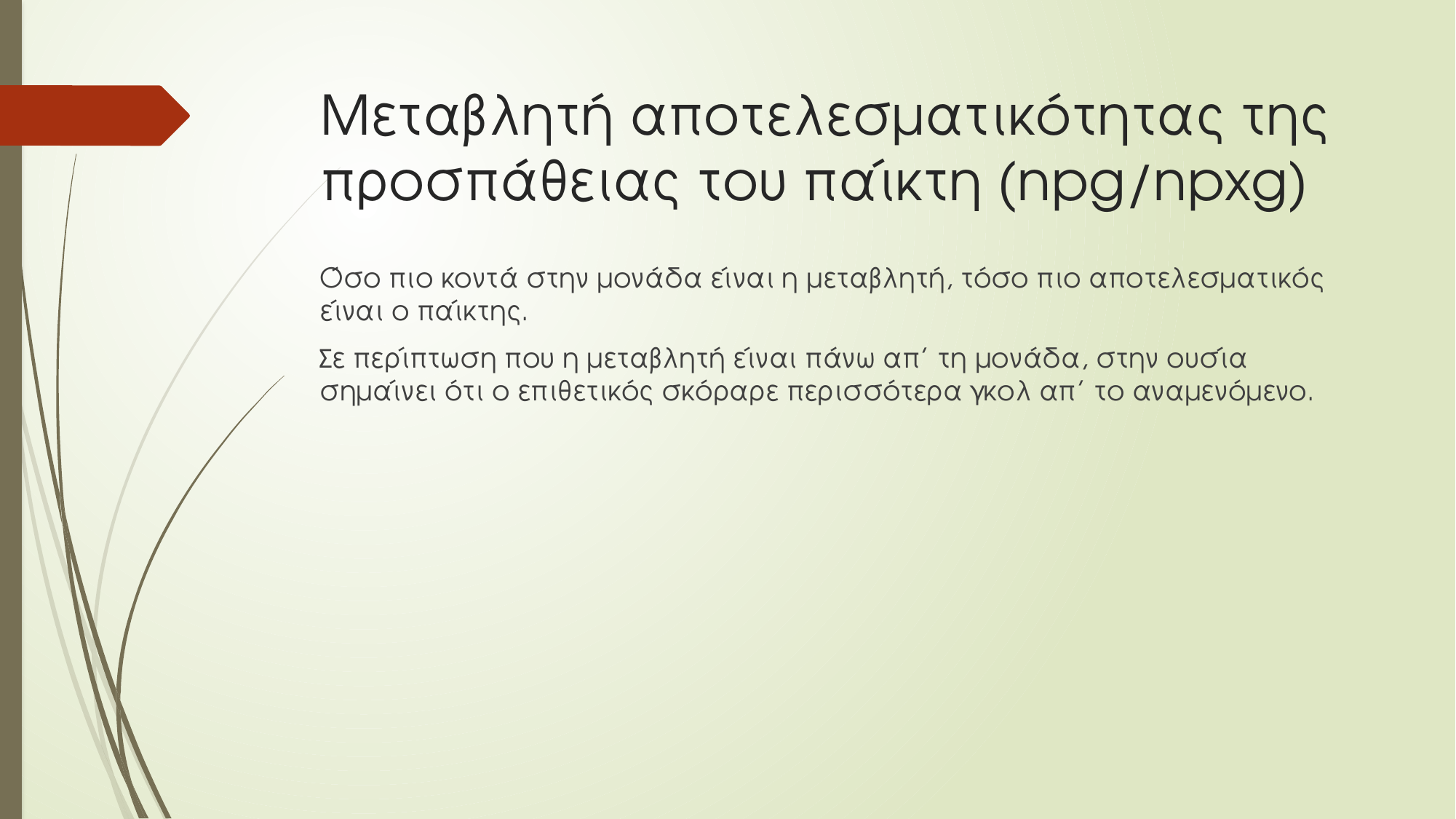

# Μεταβλητή αποτελεσματικότητας της προσπάθειας του παίκτη (npg/npxg)
Όσο πιο κοντά στην μονάδα είναι η μεταβλητή, τόσο πιο αποτελεσματικός είναι ο παίκτης.
Σε περίπτωση που η μεταβλητή είναι πάνω απ’ τη μονάδα, στην ουσία σημαίνει ότι ο επιθετικός σκόραρε περισσότερα γκολ απ’ το αναμενόμενο.